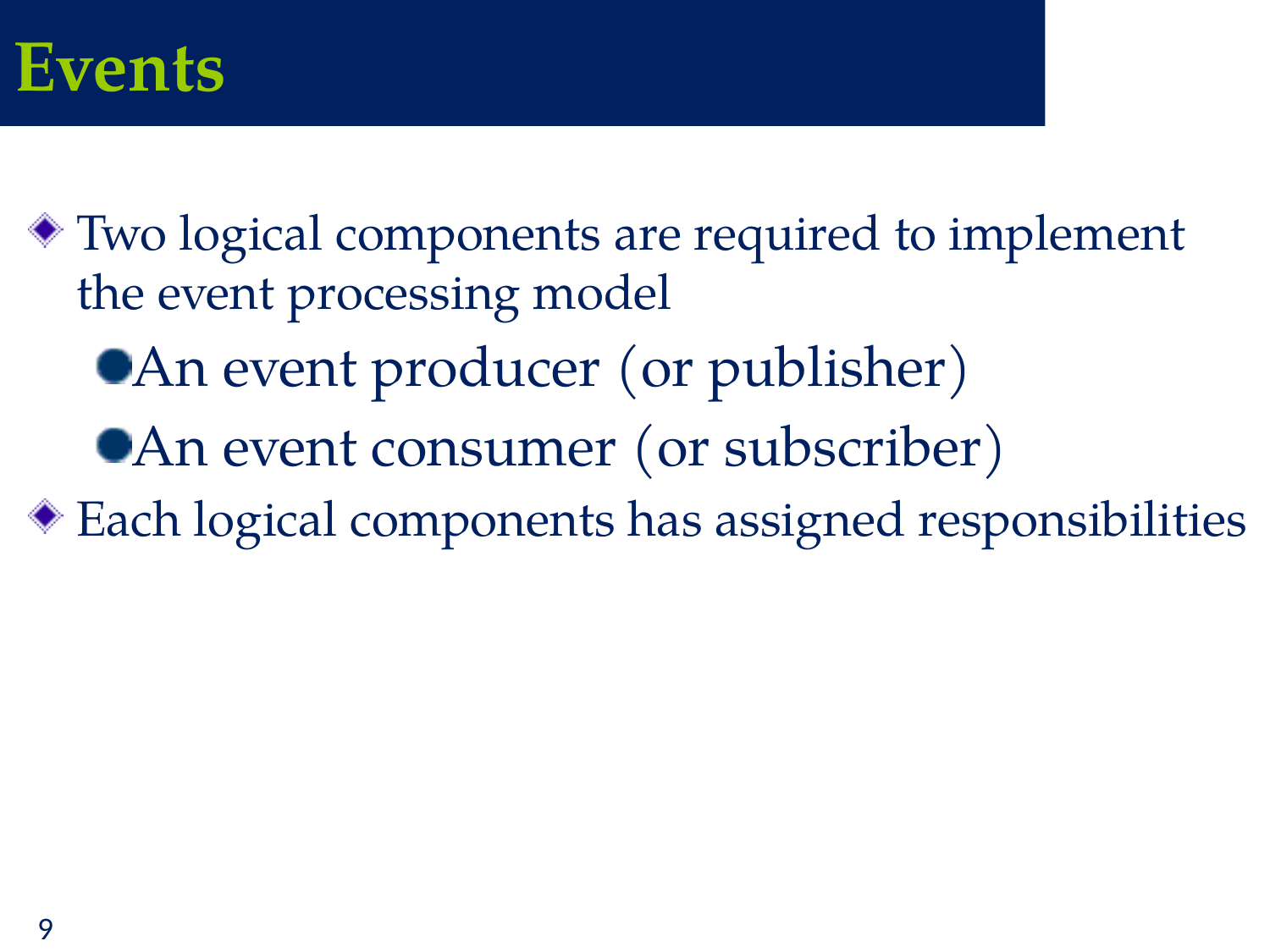

# Events

Two logical components are required to implement the event processing model
An event producer (or publisher)
An event consumer (or subscriber)
Each logical components has assigned responsibilities

9